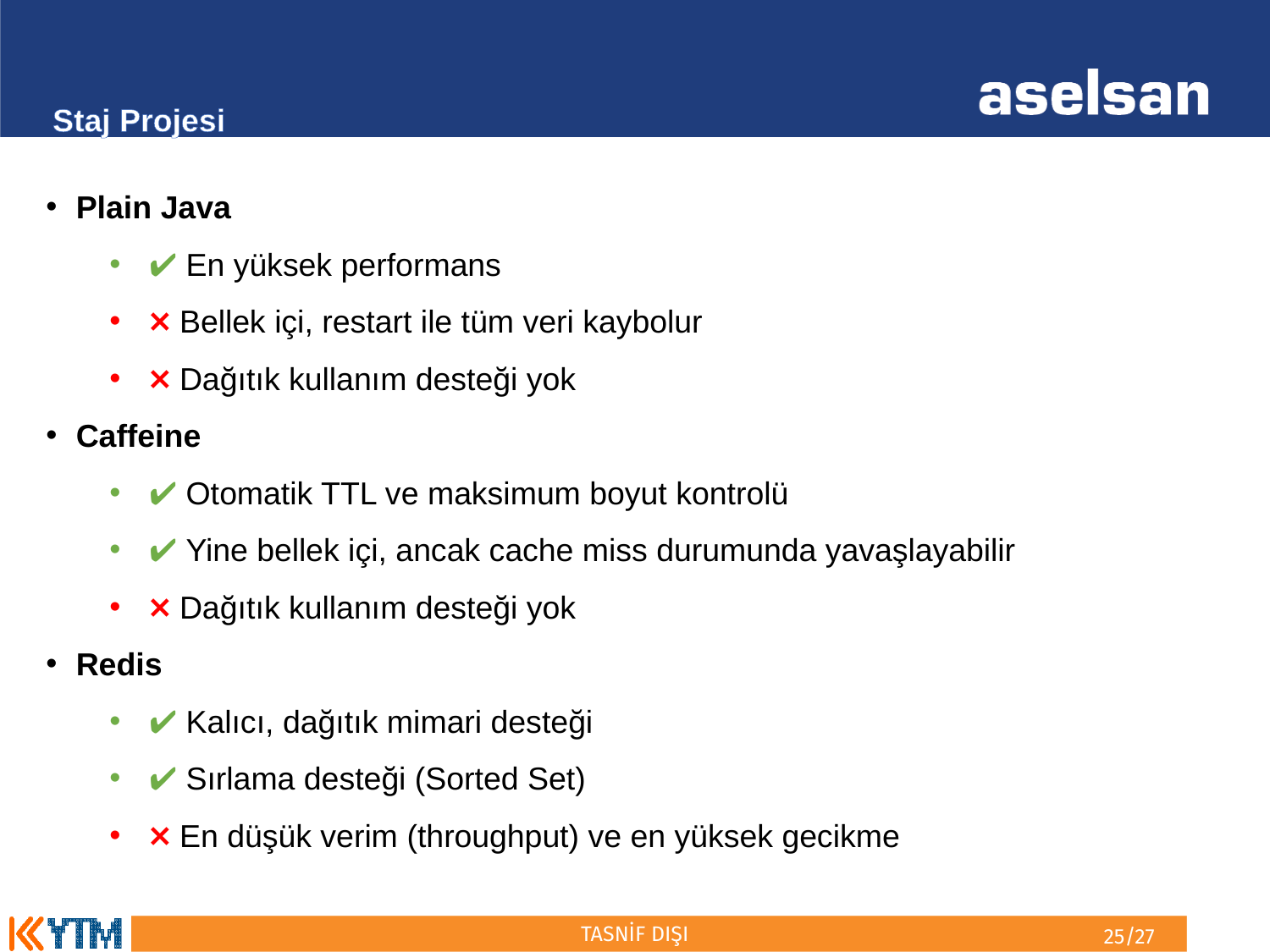

Staj Projesi

Plain Java
✔️ En yüksek performans
❌ Bellek içi, restart ile tüm veri kaybolur
❌ Dağıtık kullanım desteği yok
Caffeine
✔️ Otomatik TTL ve maksimum boyut kontrolü
✔️ Yine bellek içi, ancak cache miss durumunda yavaşlayabilir
❌ Dağıtık kullanım desteği yok
Redis
✔️ Kalıcı, dağıtık mimari desteği
✔️ Sırlama desteği (Sorted Set)
❌ En düşük verim (throughput) ve en yüksek gecikme